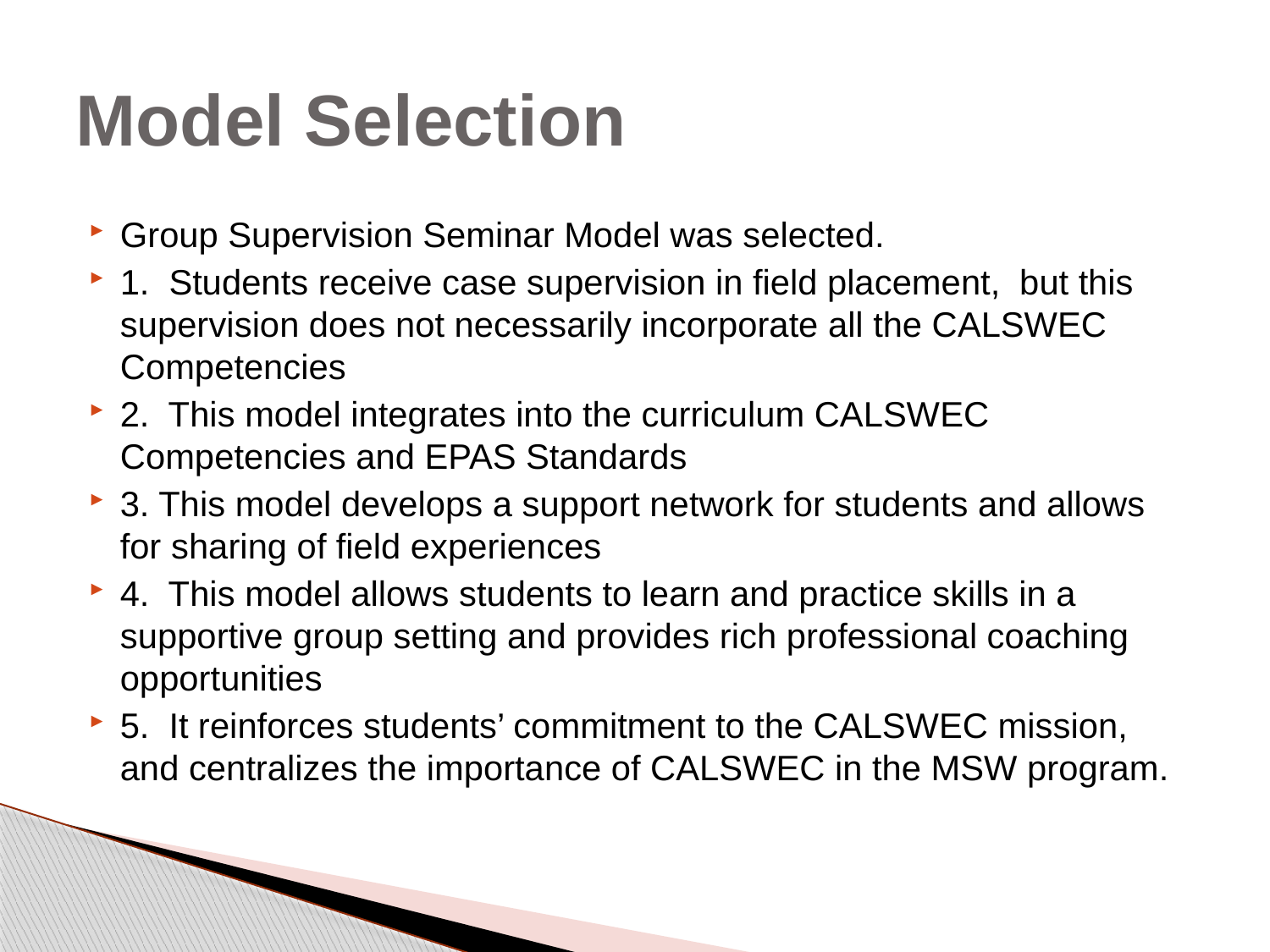

# Model Selection
Group Supervision Seminar Model was selected.
1.  Students receive case supervision in field placement,  but this supervision does not necessarily incorporate all the CALSWEC Competencies
2.  This model integrates into the curriculum CALSWEC Competencies and EPAS Standards
3. This model develops a support network for students and allows for sharing of field experiences
4.  This model allows students to learn and practice skills in a supportive group setting and provides rich professional coaching opportunities
5.  It reinforces students’ commitment to the CALSWEC mission, and centralizes the importance of CALSWEC in the MSW program.